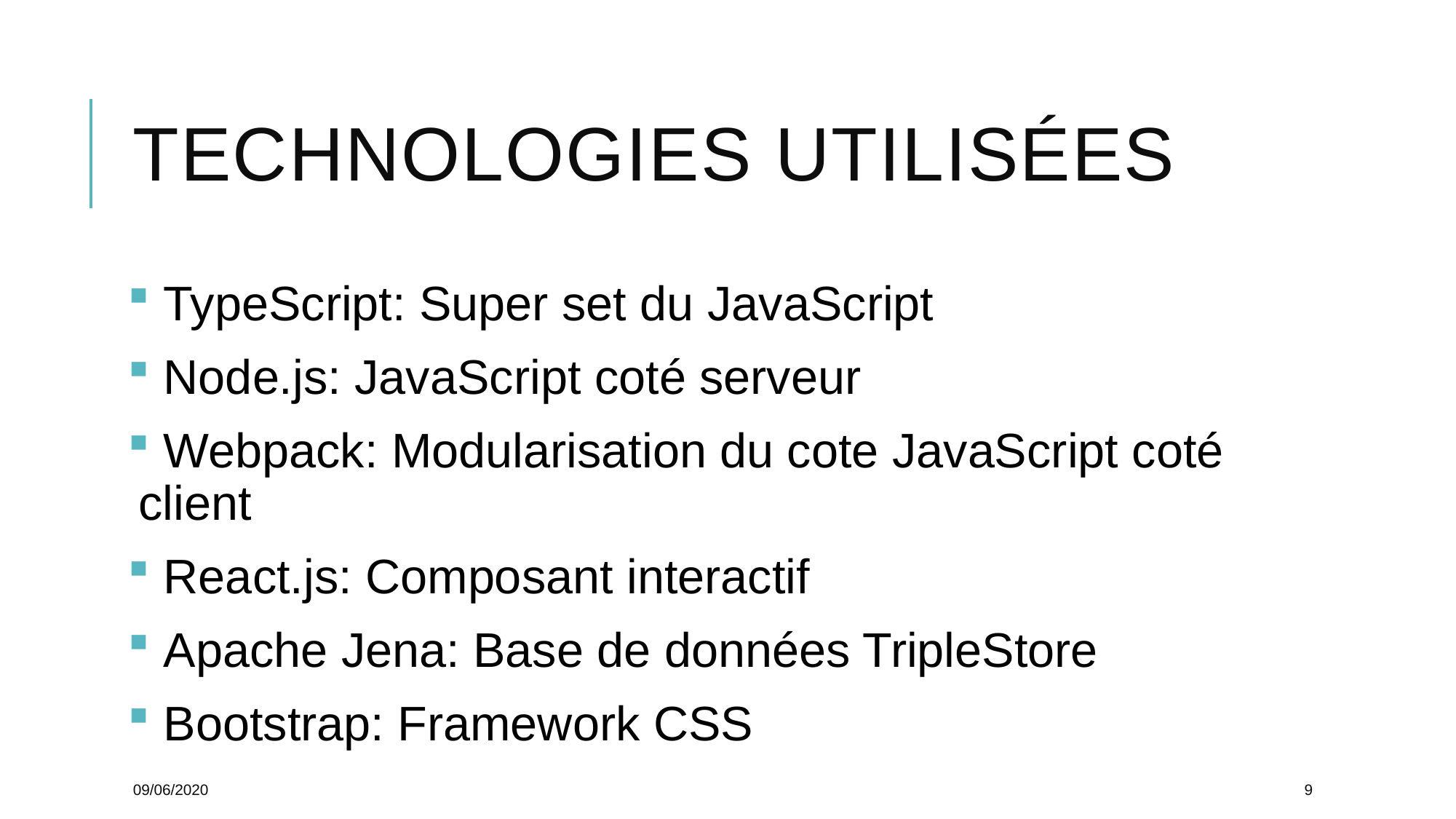

# Technologies utilisées
 TypeScript: Super set du JavaScript
 Node.js: JavaScript coté serveur
 Webpack: Modularisation du cote JavaScript coté client
 React.js: Composant interactif
 Apache Jena: Base de données TripleStore
 Bootstrap: Framework CSS

09/06/2020
9